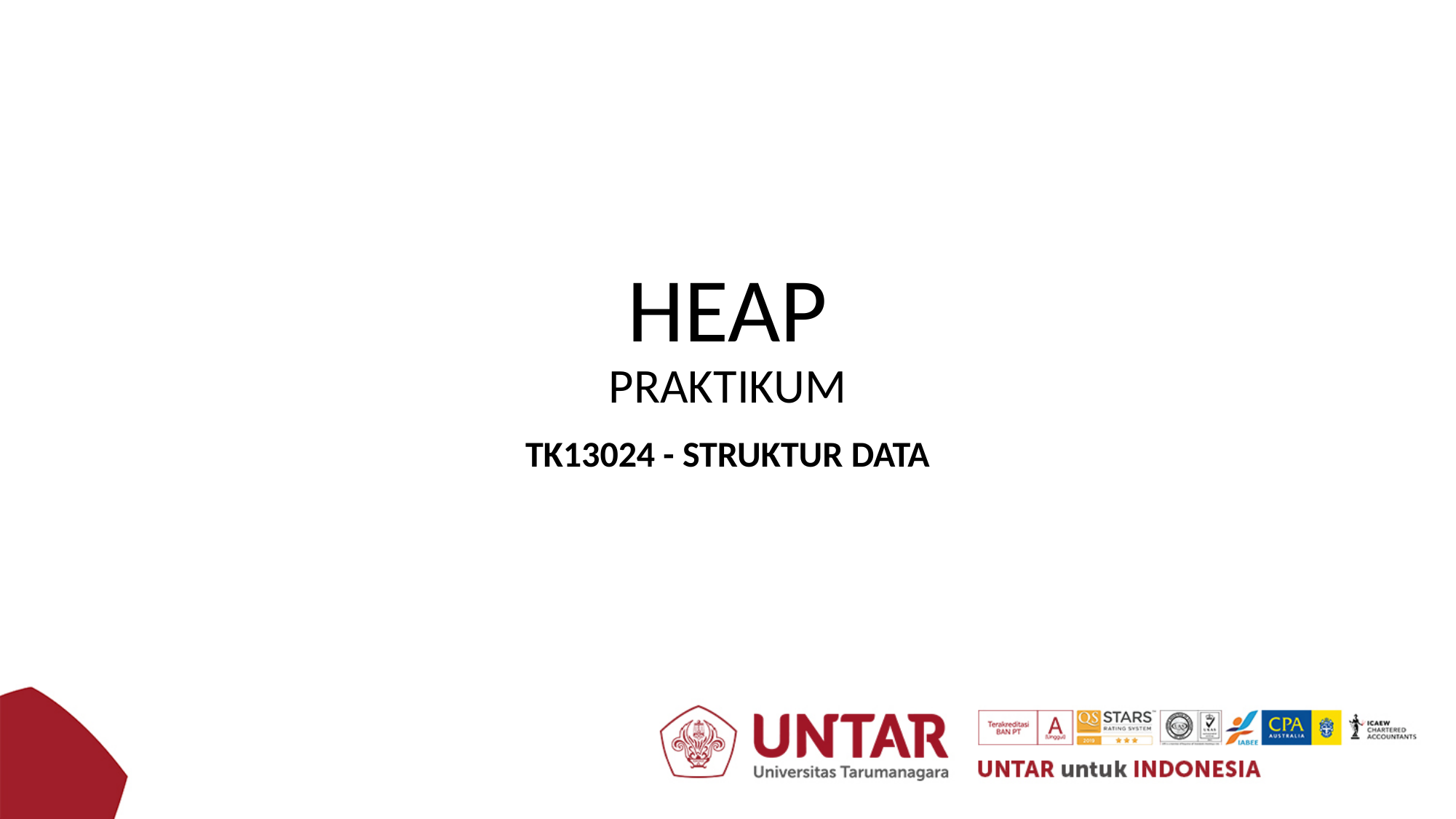

# HEAP PRAKTIKUM
TK13024 - STRUKTUR DATA